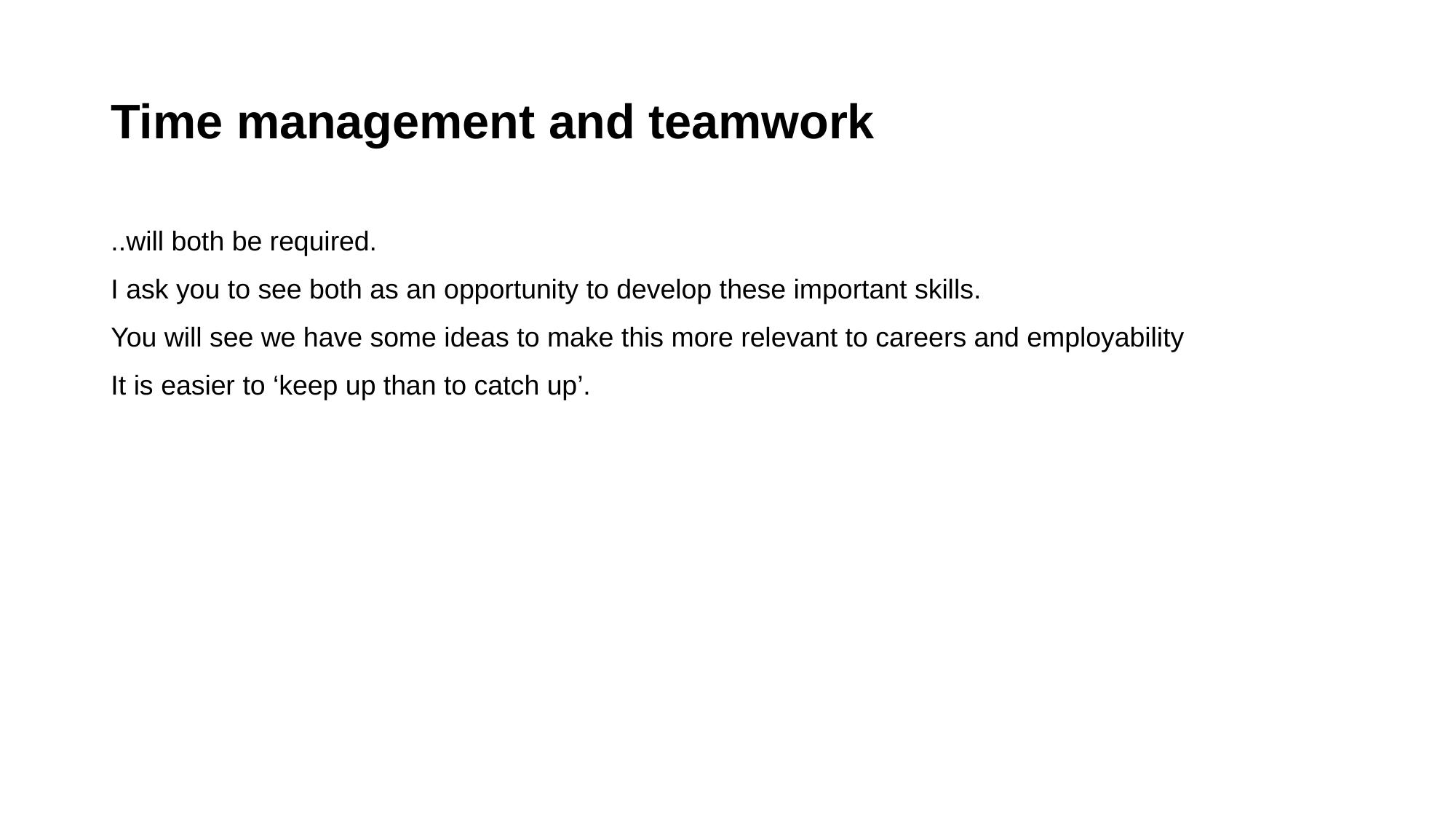

# Time management and teamwork
..will both be required.
I ask you to see both as an opportunity to develop these important skills.
You will see we have some ideas to make this more relevant to careers and employability
It is easier to ‘keep up than to catch up’.